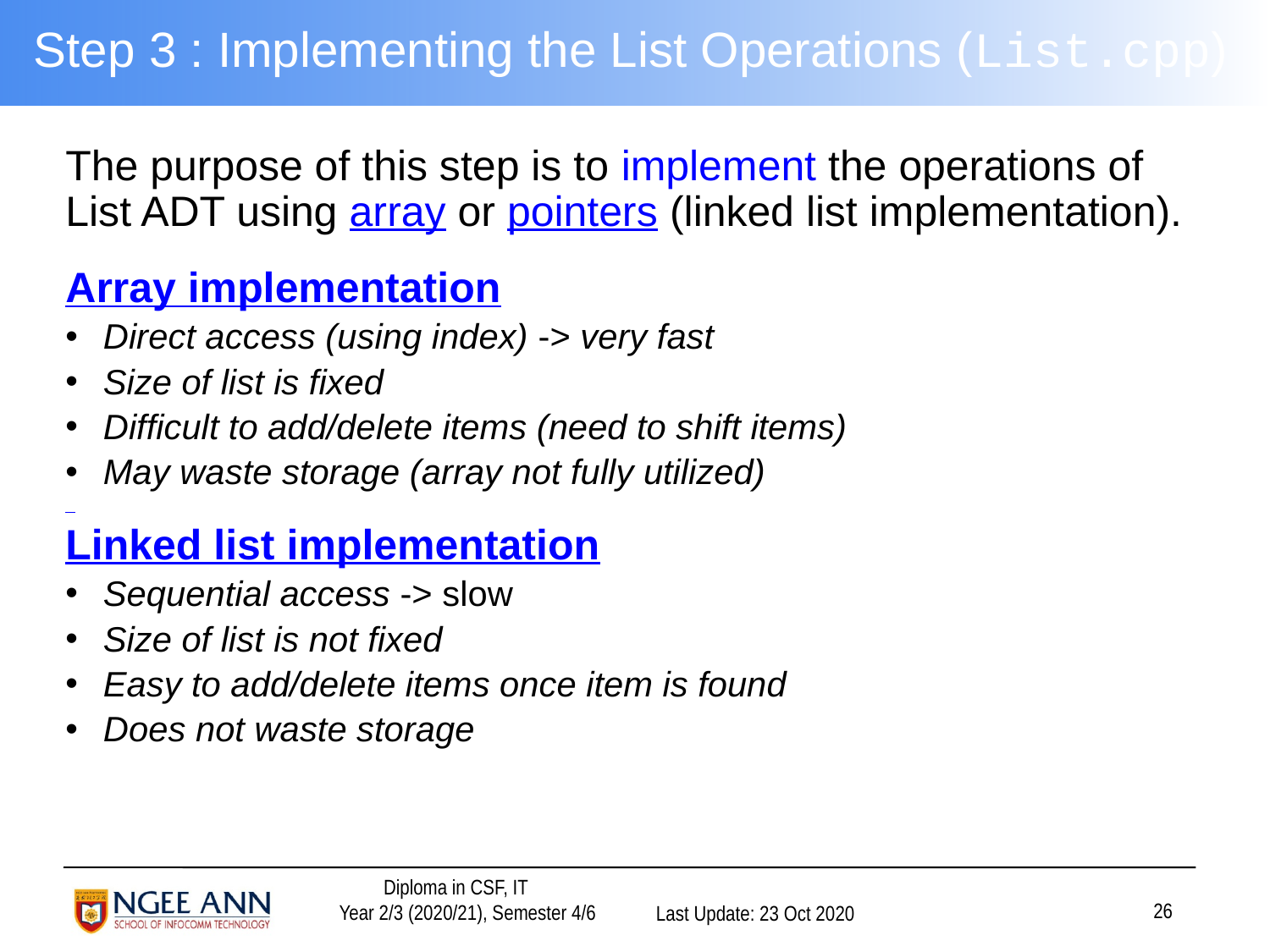

# Step 3 : Implementing the List Operations (List.cpp)
The purpose of this step is to implement the operations of List ADT using array or pointers (linked list implementation).

Array implementation
Direct access (using index) -> very fast
Size of list is fixed
Difficult to add/delete items (need to shift items)
May waste storage (array not fully utilized)

Linked list implementation
Sequential access -> slow
Size of list is not fixed
Easy to add/delete items once item is found
Does not waste storage